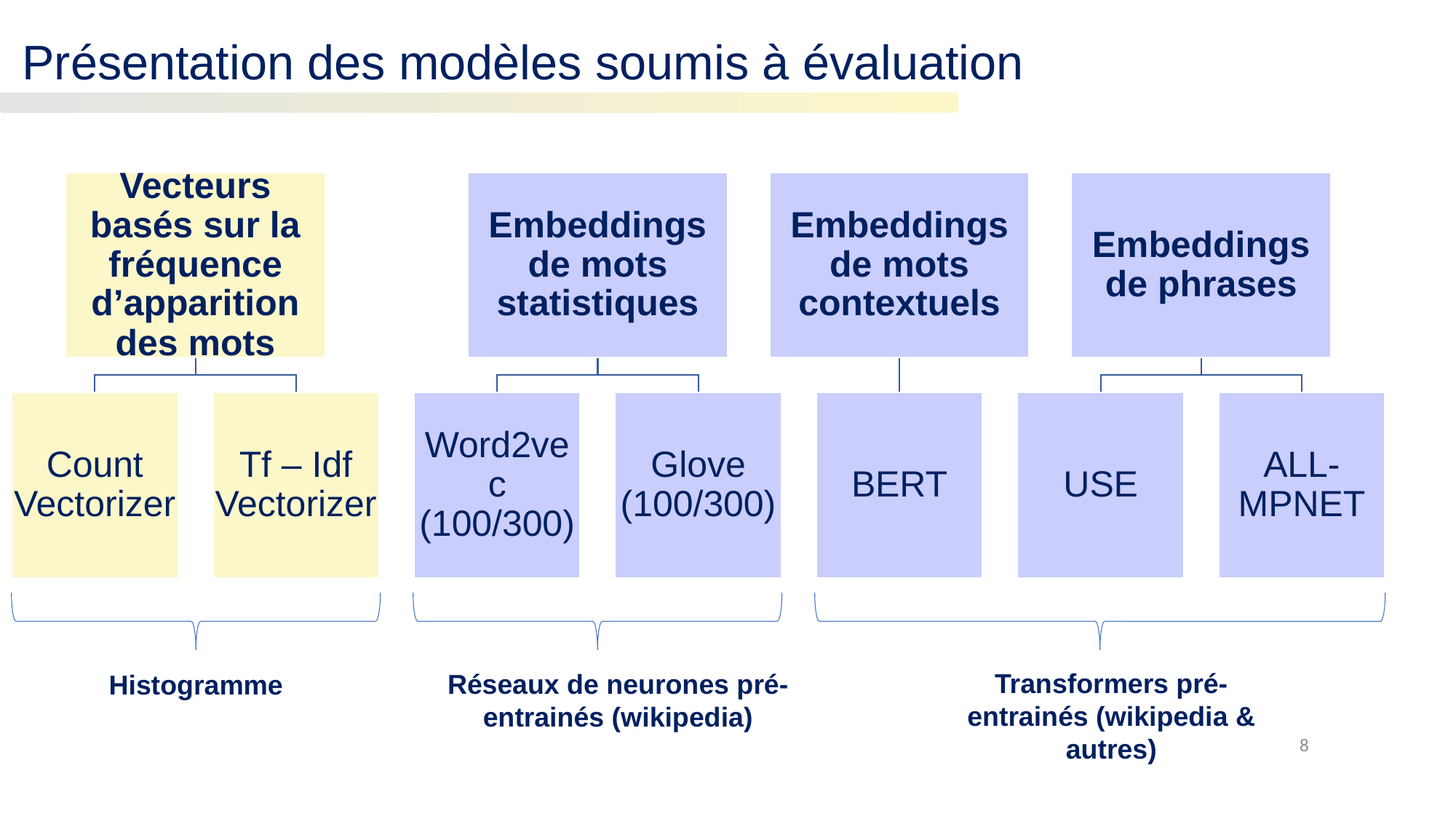

Présentation des modèles soumis à évaluation
Vecteurs basés sur la fréquence d’apparition des mots
Count Vectorizer
Tf – Idf Vectorizer
Embeddings de mots statistiques
Word2vec (100/300)
Glove (100/300)
Embeddings de mots contextuels
BERT
Embeddings de phrases
USE
ALL-MPNET

Transformers pré-entrainés (wikipedia & autres)
Réseaux de neurones pré-entrainés (wikipedia)
Histogramme
8